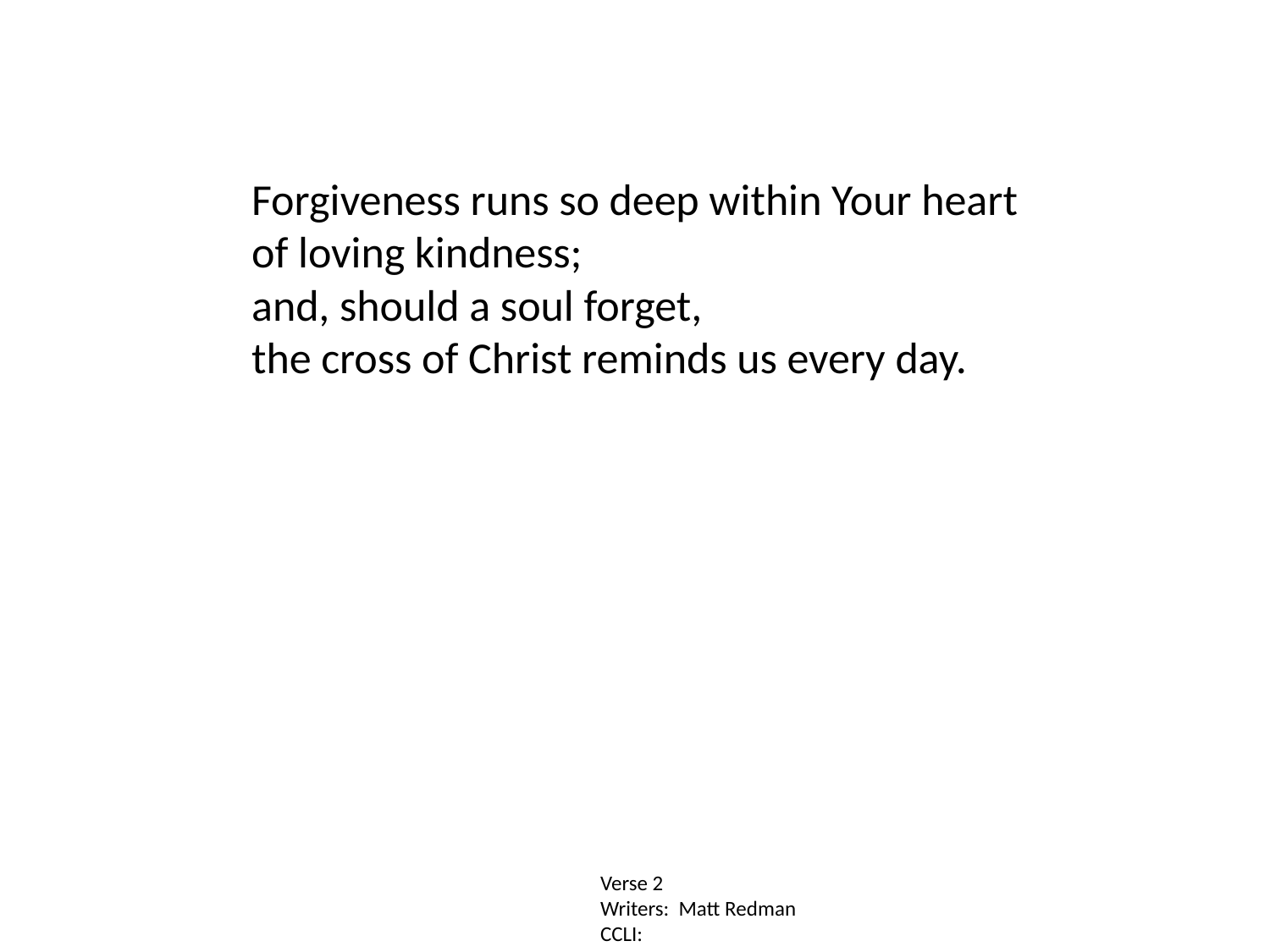

Forgiveness runs so deep within Your heart
of loving kindness;
and, should a soul forget,
the cross of Christ reminds us every day.

Verse 2
Writers:  Matt Redman
CCLI: